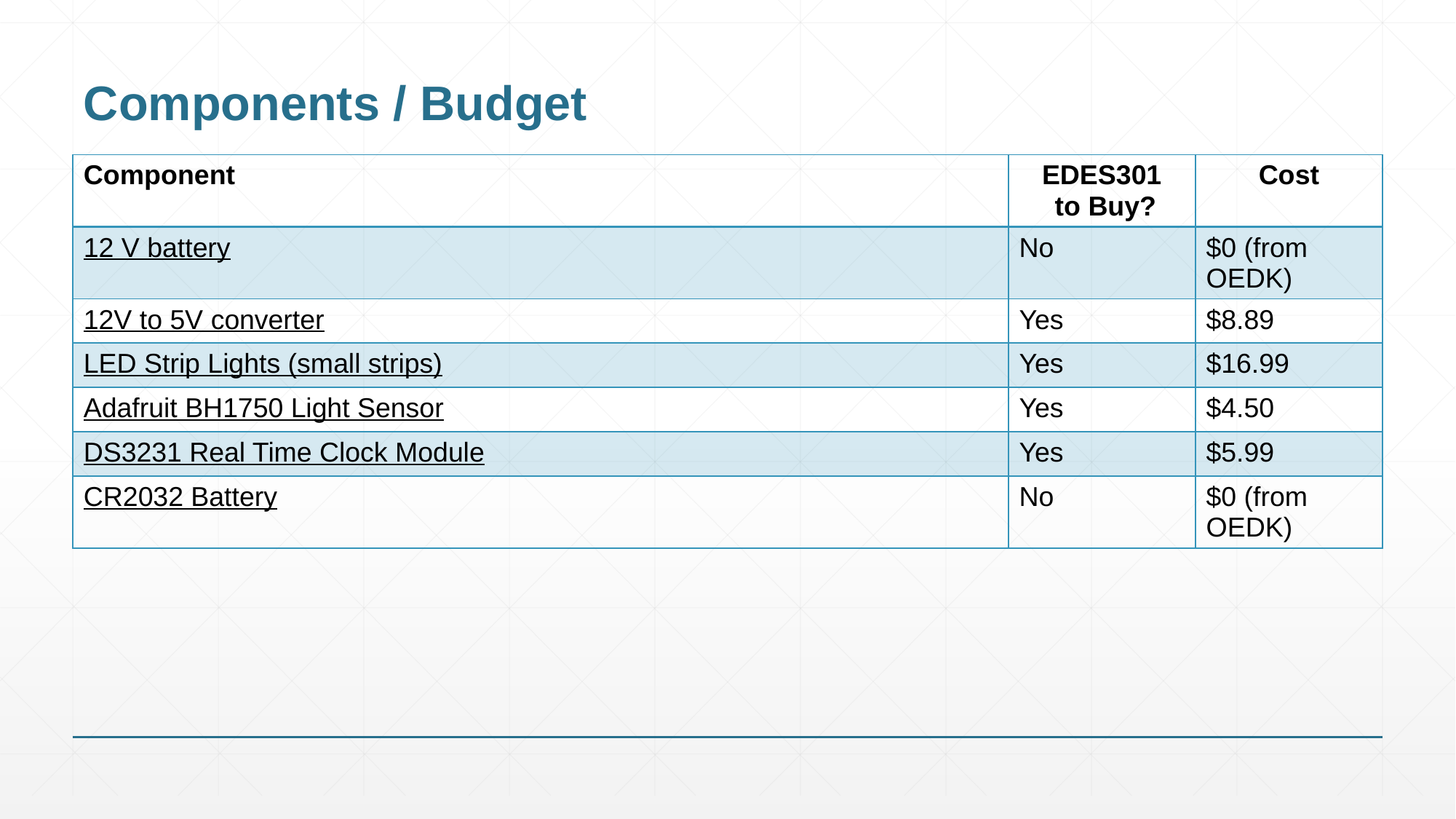

# Components / Budget
| Component | EDES301 to Buy? | Cost |
| --- | --- | --- |
| 12 V battery | No | $0 (from OEDK) |
| 12V to 5V converter | Yes | $8.89 |
| LED Strip Lights (small strips) | Yes | $16.99 |
| Adafruit BH1750 Light Sensor | Yes | $4.50 |
| DS3231 Real Time Clock Module | Yes | $5.99 |
| CR2032 Battery | No | $0 (from OEDK) |